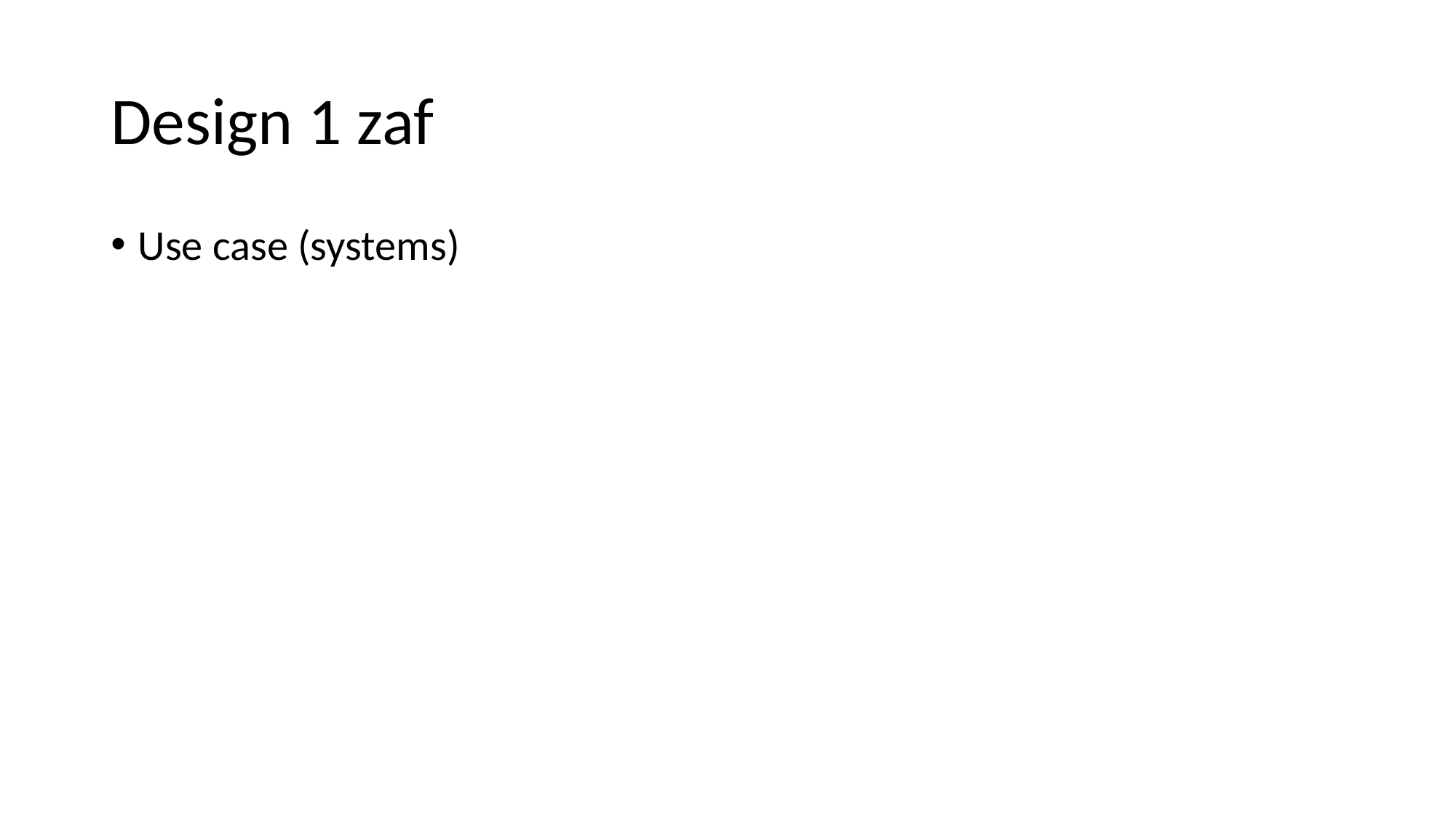

# Design 1 zaf
Use case (systems)